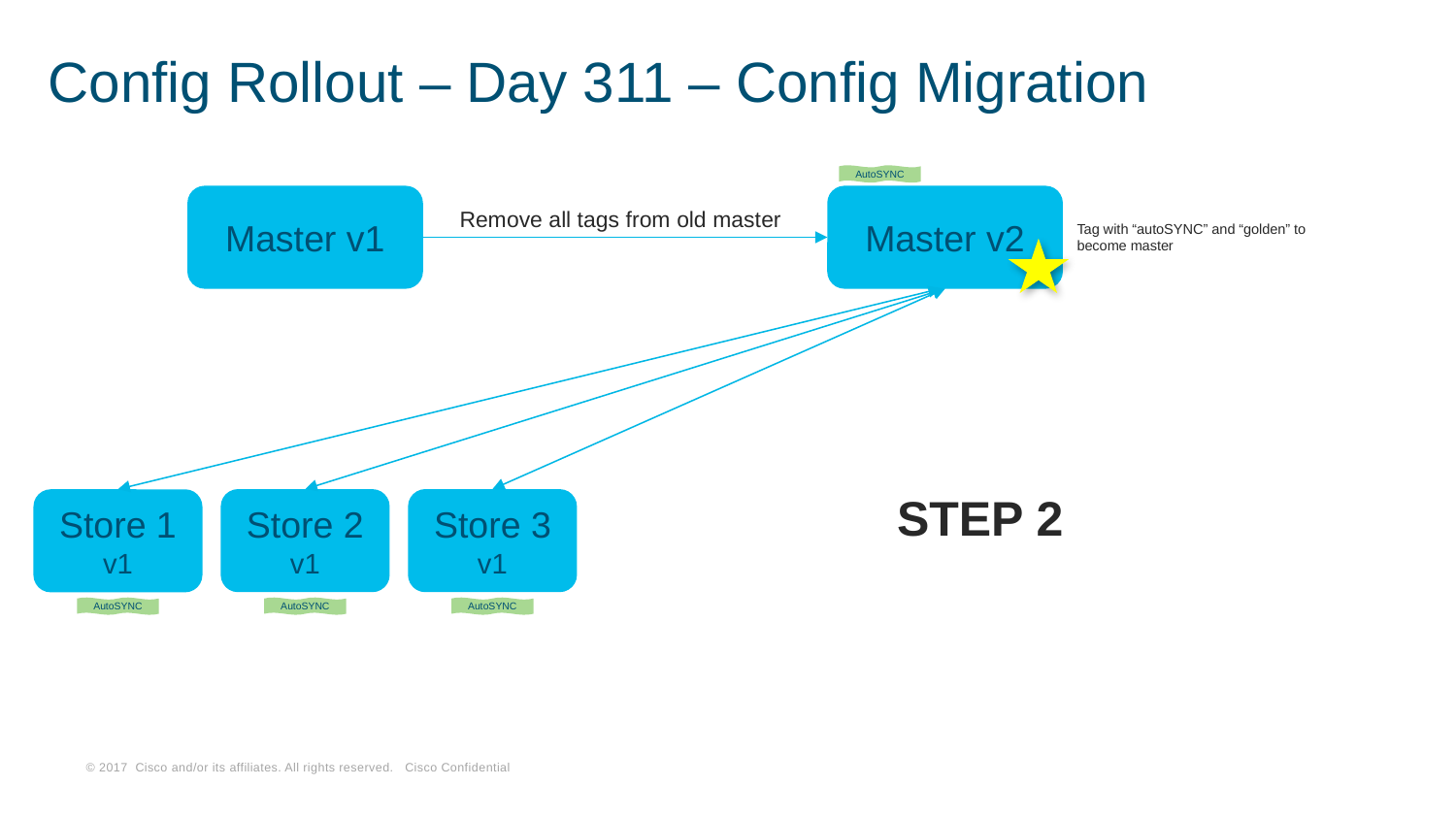

# Config Rollout – Day 311 – Config Migration
AutoSYNC
Master v2
Master v1
Remove all tags from old master
Tag with “autoSYNC” and “golden” to become master

STEP 2
Store 2
v1
Store 3
v1
Store 1
v1
AutoSYNC
AutoSYNC
AutoSYNC